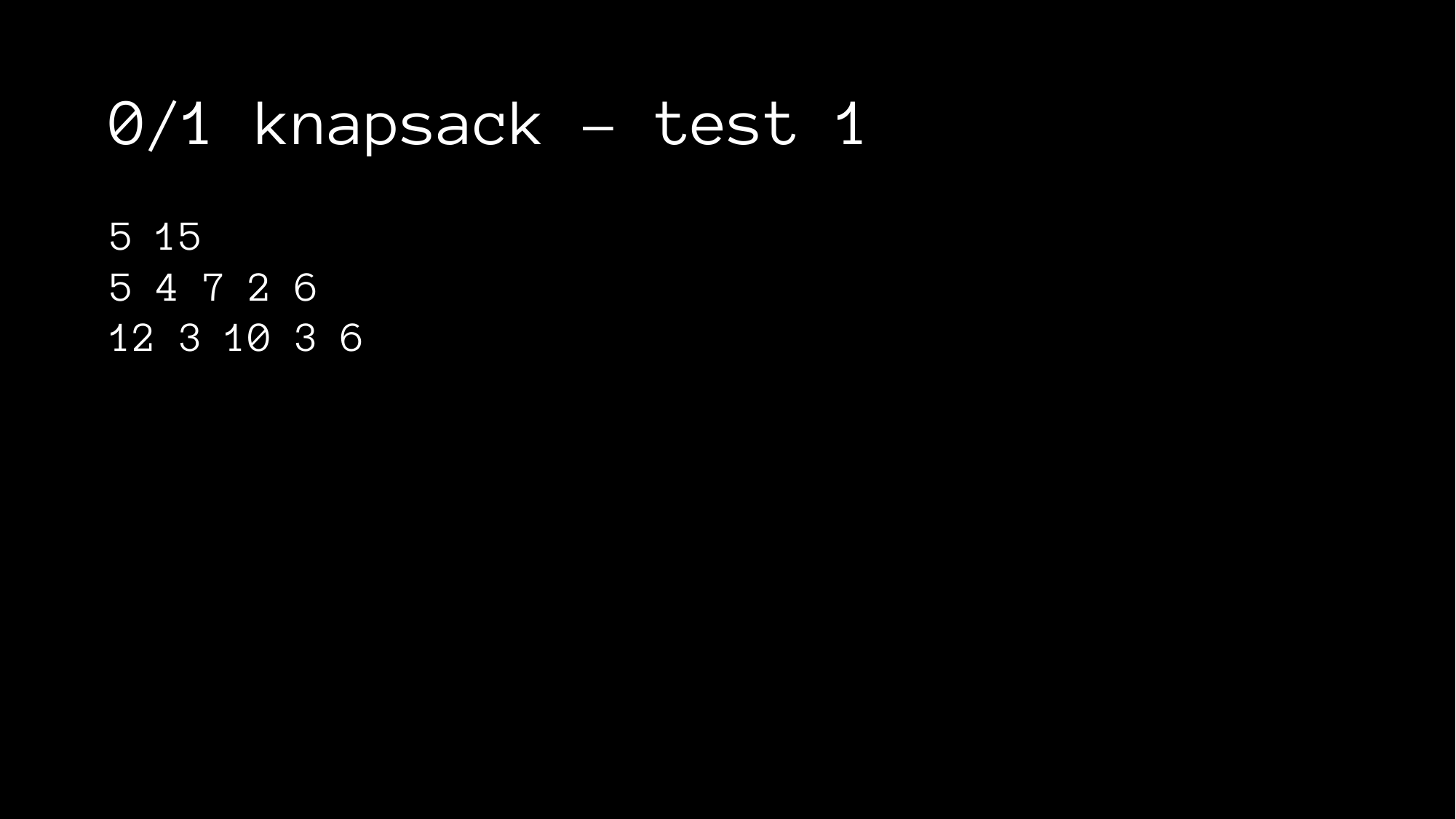

# 0/1 knapsack – test 1
5 15
5 4 7 2 6
12 3 10 3 6